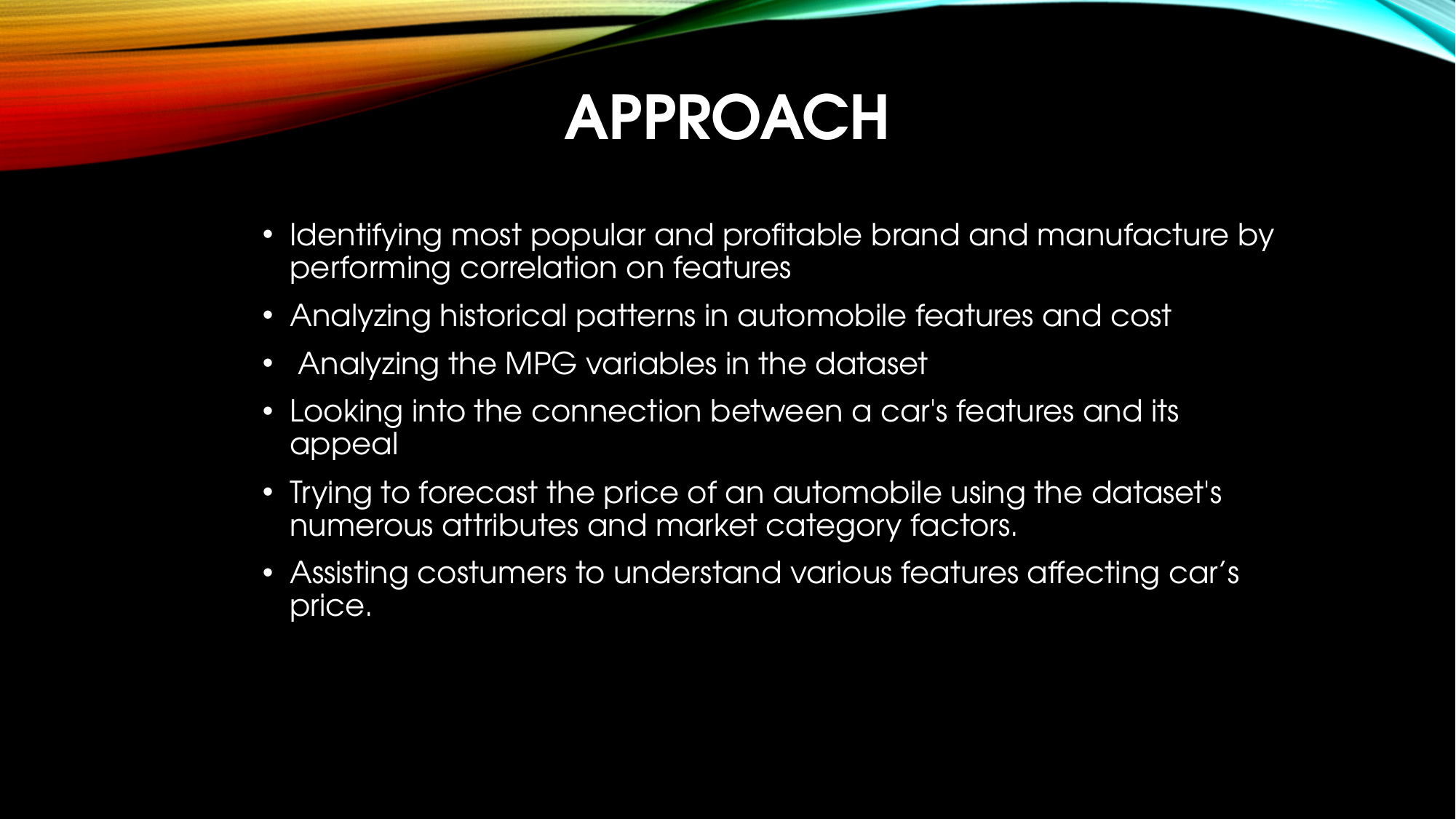

# Approach
Identifying most popular and profitable brand and manufacture by performing correlation on features
Analyzing historical patterns in automobile features and cost
 Analyzing the MPG variables in the dataset
Looking into the connection between a car's features and its appeal
Trying to forecast the price of an automobile using the dataset's numerous attributes and market category factors.
Assisting costumers to understand various features affecting car’s price.